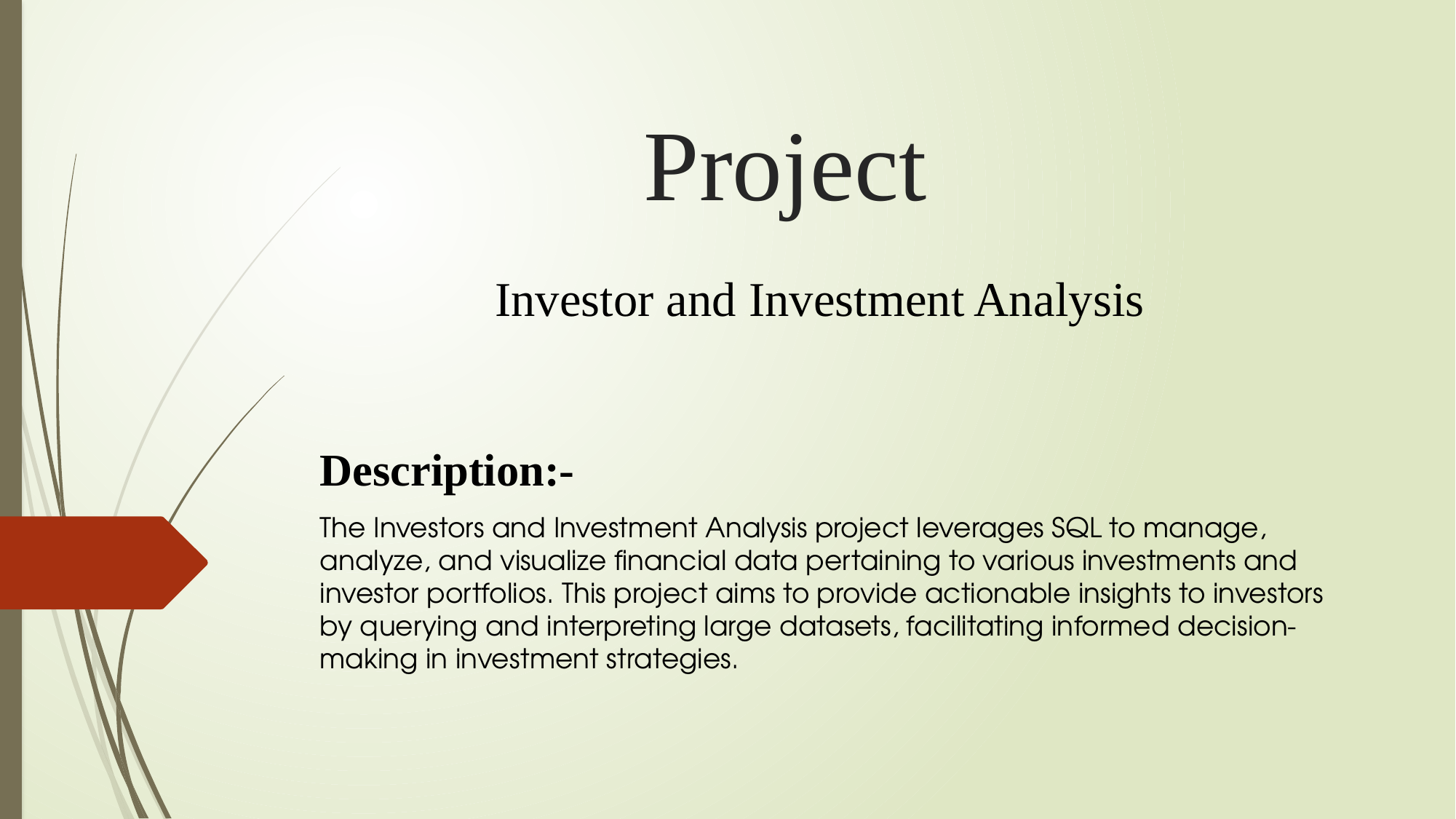

# Project
Investor and Investment Analysis
Description:-
The Investors and Investment Analysis project leverages SQL to manage, analyze, and visualize financial data pertaining to various investments and investor portfolios. This project aims to provide actionable insights to investors by querying and interpreting large datasets, facilitating informed decision-making in investment strategies.